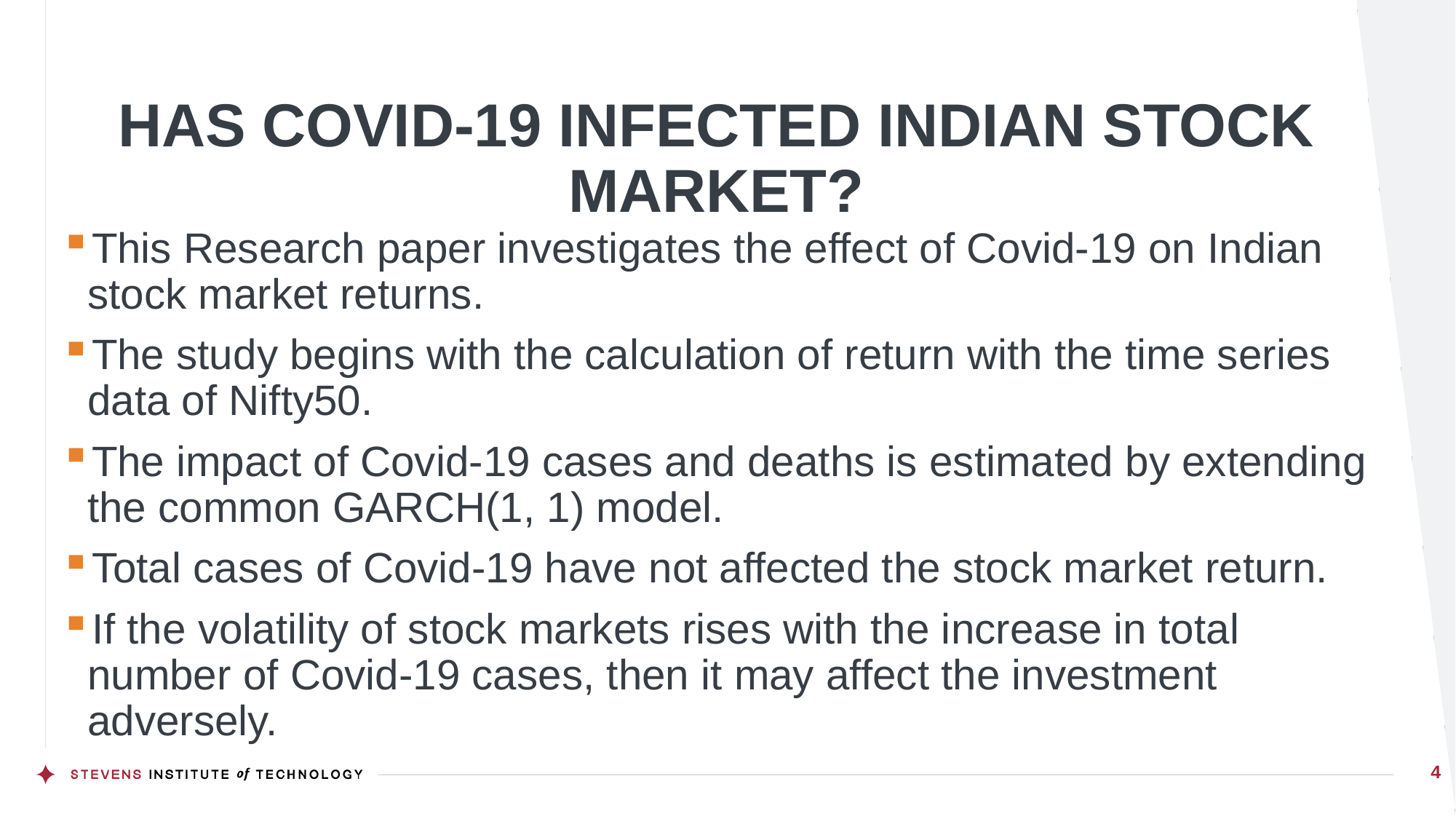

# HAS COVID-19 INFECTED INDIAN STOCK MARKET?

This Research paper investigates the effect of Covid-19 on Indian stock market returns.
The study begins with the calculation of return with the time series data of Nifty50.
The impact of Covid-19 cases and deaths is estimated by extending the common GARCH(1, 1) model.
Total cases of Covid-19 have not affected the stock market return.
If the volatility of stock markets rises with the increase in total number of Covid-19 cases, then it may affect the investment adversely.
4